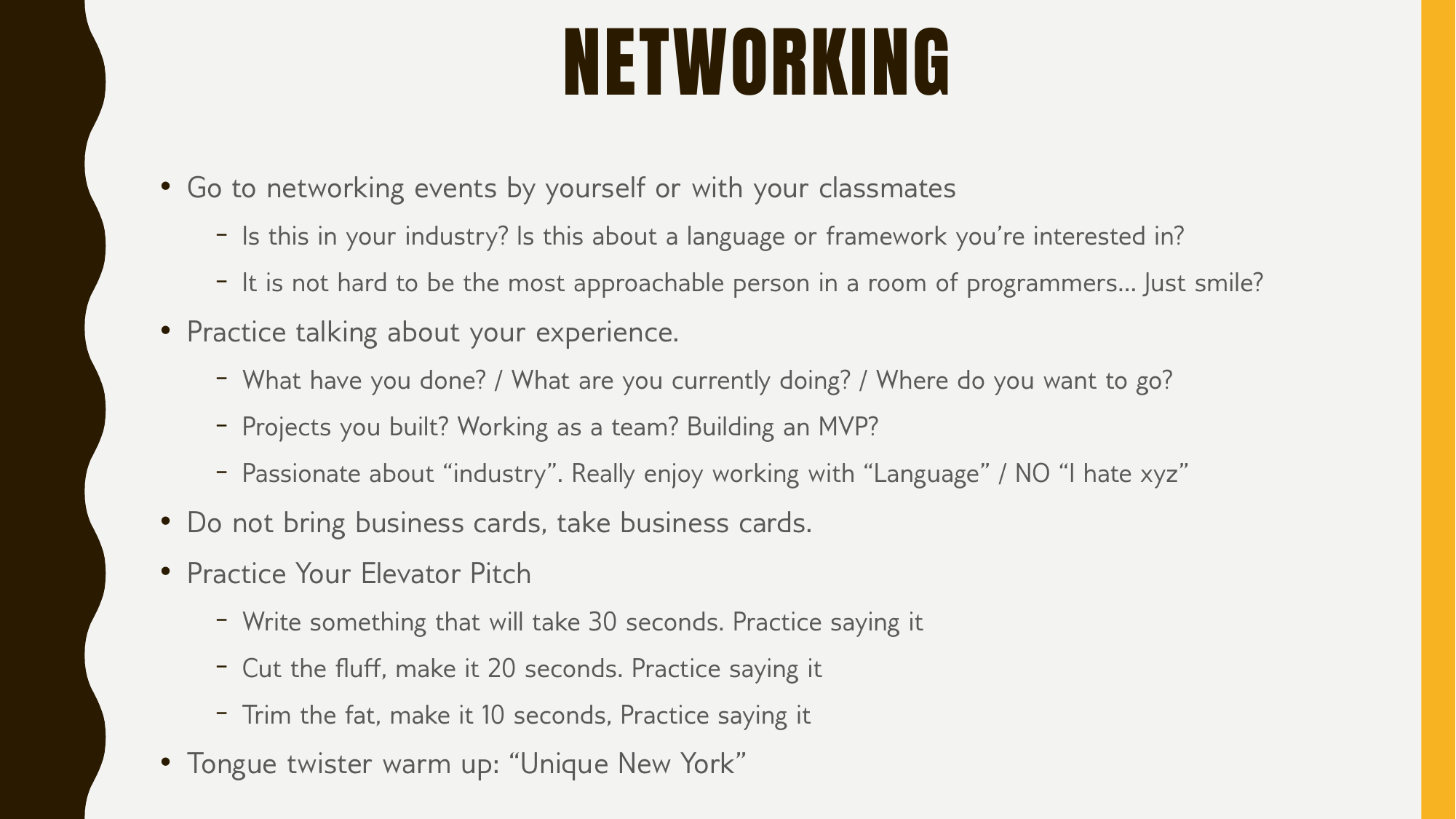

# Networking
Go to networking events by yourself or with your classmates
Is this in your industry? Is this about a language or framework you’re interested in?
It is not hard to be the most approachable person in a room of programmers… Just smile?
Practice talking about your experience.
What have you done? / What are you currently doing? / Where do you want to go?
Projects you built? Working as a team? Building an MVP?
Passionate about “industry”. Really enjoy working with “Language” / NO “I hate xyz”
Do not bring business cards, take business cards.
Practice Your Elevator Pitch
Write something that will take 30 seconds. Practice saying it
Cut the fluff, make it 20 seconds. Practice saying it
Trim the fat, make it 10 seconds, Practice saying it
Tongue twister warm up: “Unique New York”